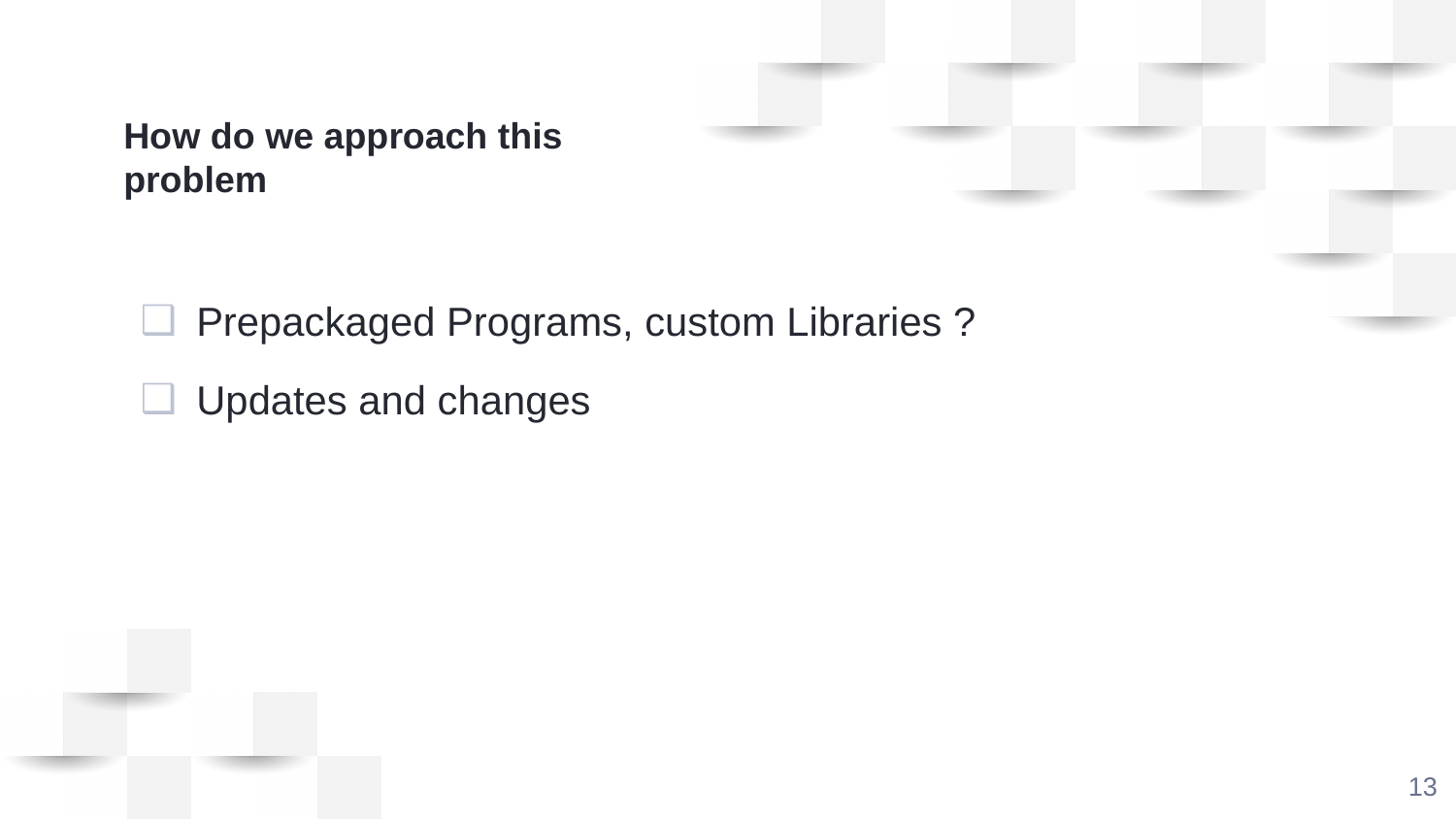

How do we approach this problem

Prepackaged Programs, custom Libraries ?
Updates and changes
13